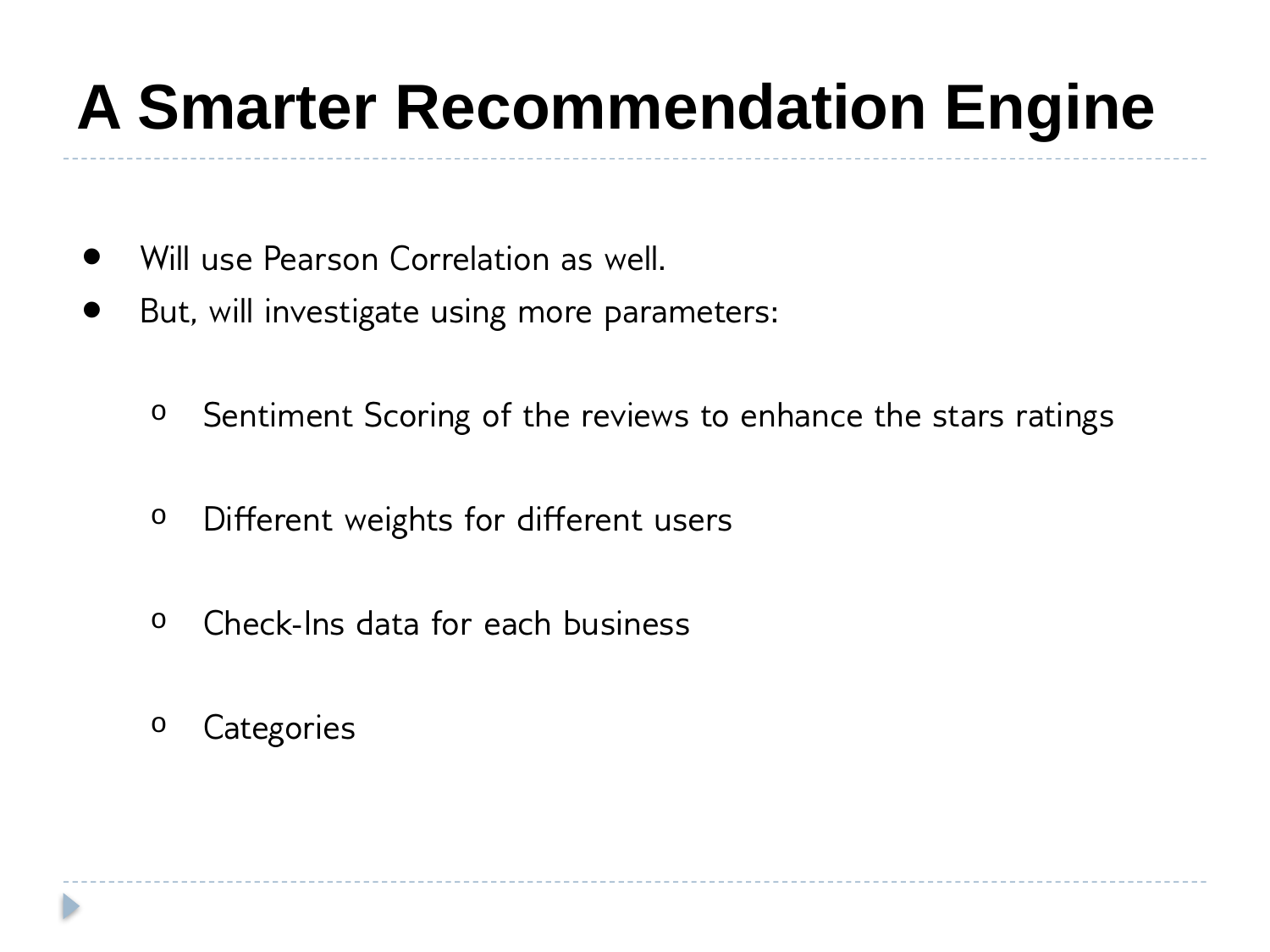

# A Smarter Recommendation Engine
Will use Pearson Correlation as well.
But, will investigate using more parameters:

Sentiment Scoring of the reviews to enhance the stars ratings

Different weights for different users

Check-Ins data for each business

Categories